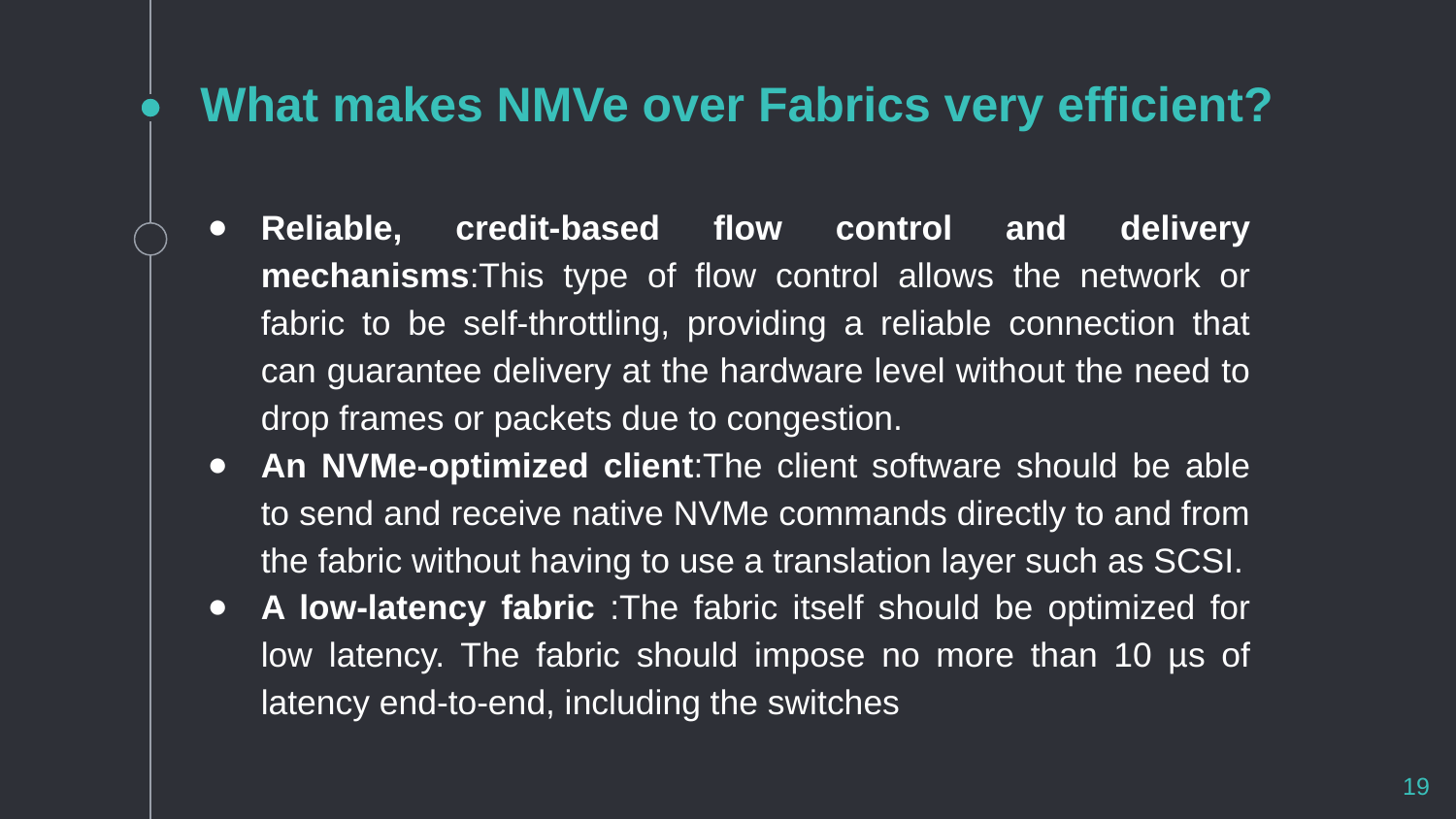

# What makes NMVe over Fabrics very efficient?
Reliable, credit-based flow control and delivery mechanisms:This type of flow control allows the network or fabric to be self-throttling, providing a reliable connection that can guarantee delivery at the hardware level without the need to drop frames or packets due to congestion.
An NVMe-optimized client:The client software should be able to send and receive native NVMe commands directly to and from the fabric without having to use a translation layer such as SCSI.
A low-latency fabric :The fabric itself should be optimized for low latency. The fabric should impose no more than 10 µs of latency end-to-end, including the switches
19